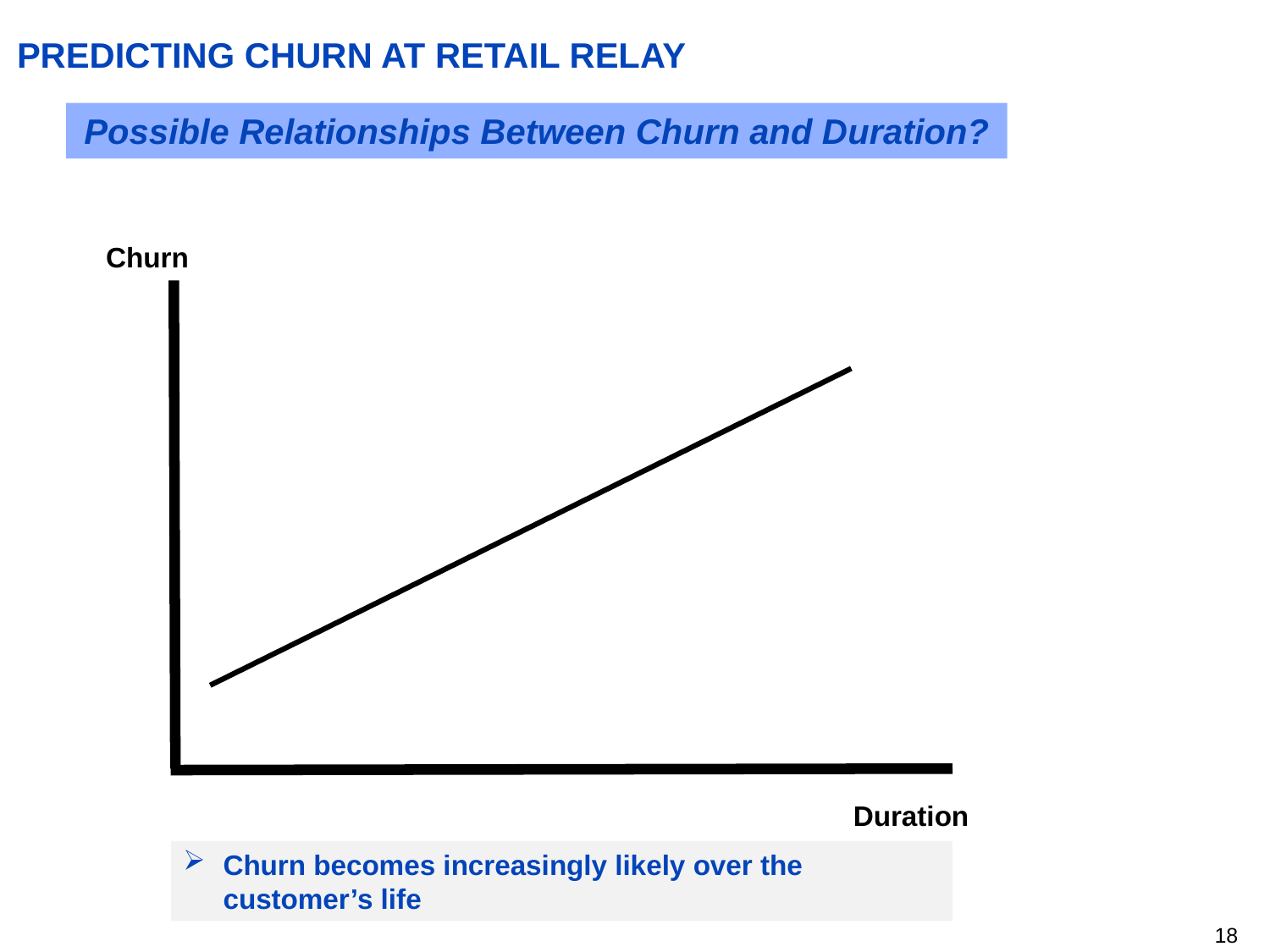

# PREDICTING CHURN AT RETAIL RELAY
Possible Relationships Between Churn and Duration?
Churn
Duration
Churn becomes increasingly likely over the customer’s life
18